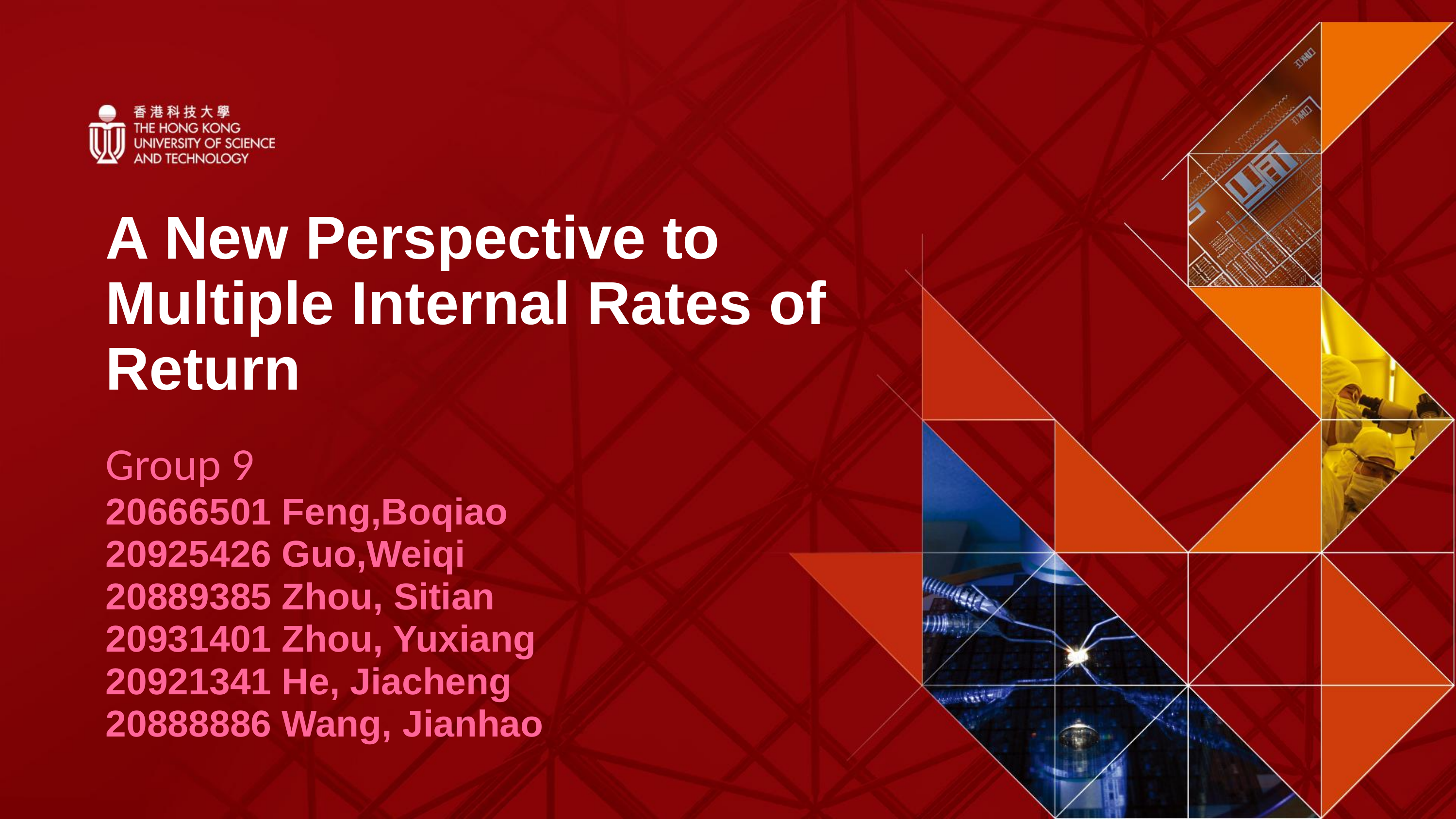

# A New Perspective to Multiple Internal Rates of Return
Group 9
20666501 Feng,Boqiao
20925426 Guo,Weiqi
20889385 Zhou, Sitian
20931401 Zhou, Yuxiang
20921341 He, Jiacheng
20888886 Wang, Jianhao